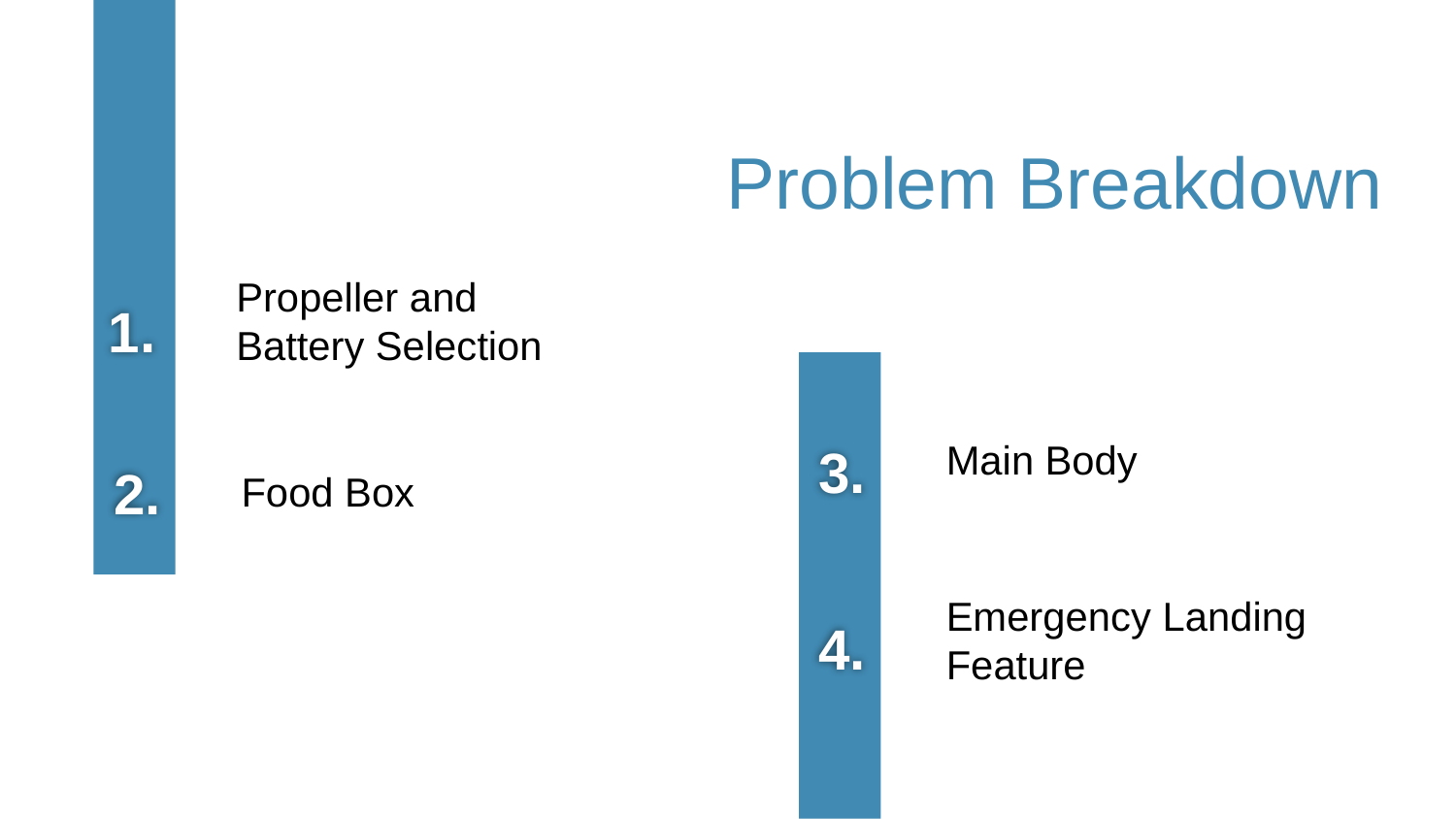

Problem Breakdown
Propeller and Battery Selection
# 1.

3.
Main Body
2.
Food Box
Emergency Landing Feature
4.